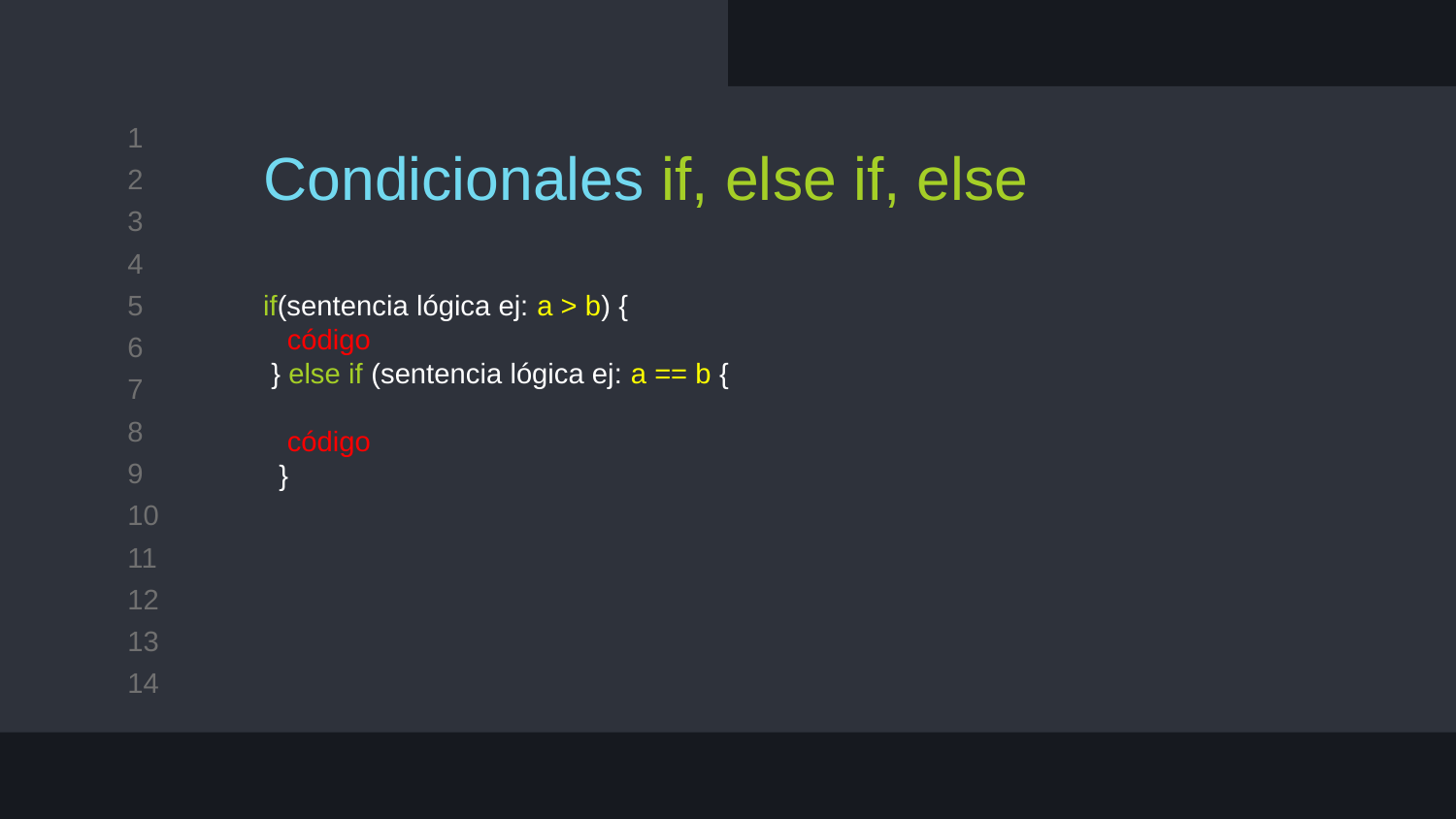

Condicionales if, else if, else
if(sentencia lógica ej: a > b) {
   código
 } else if (sentencia lógica ej: a == b {

   código
  }